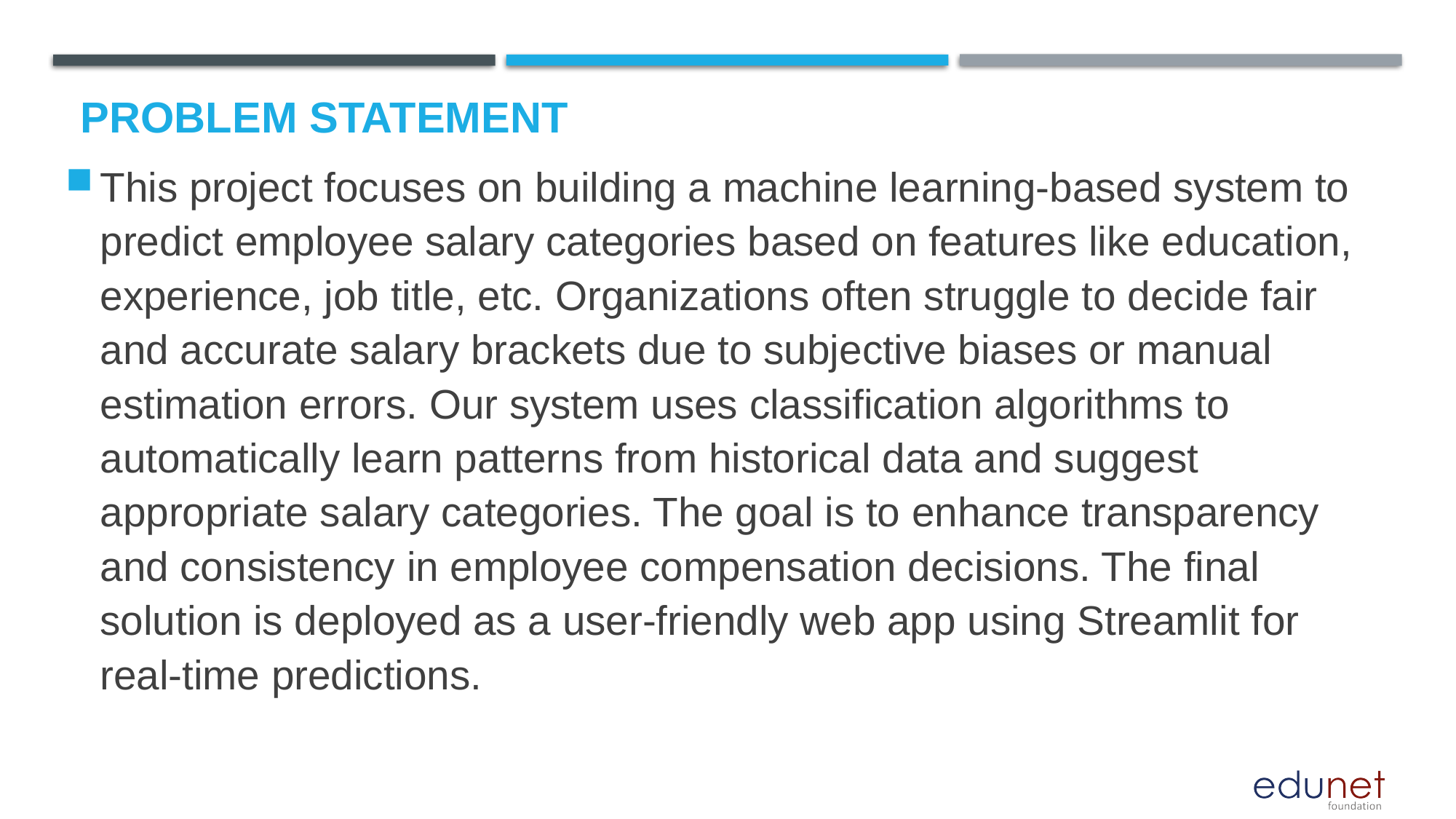

# Problem Statement
This project focuses on building a machine learning-based system to predict employee salary categories based on features like education, experience, job title, etc. Organizations often struggle to decide fair and accurate salary brackets due to subjective biases or manual estimation errors. Our system uses classification algorithms to automatically learn patterns from historical data and suggest appropriate salary categories. The goal is to enhance transparency and consistency in employee compensation decisions. The final solution is deployed as a user-friendly web app using Streamlit for real-time predictions.